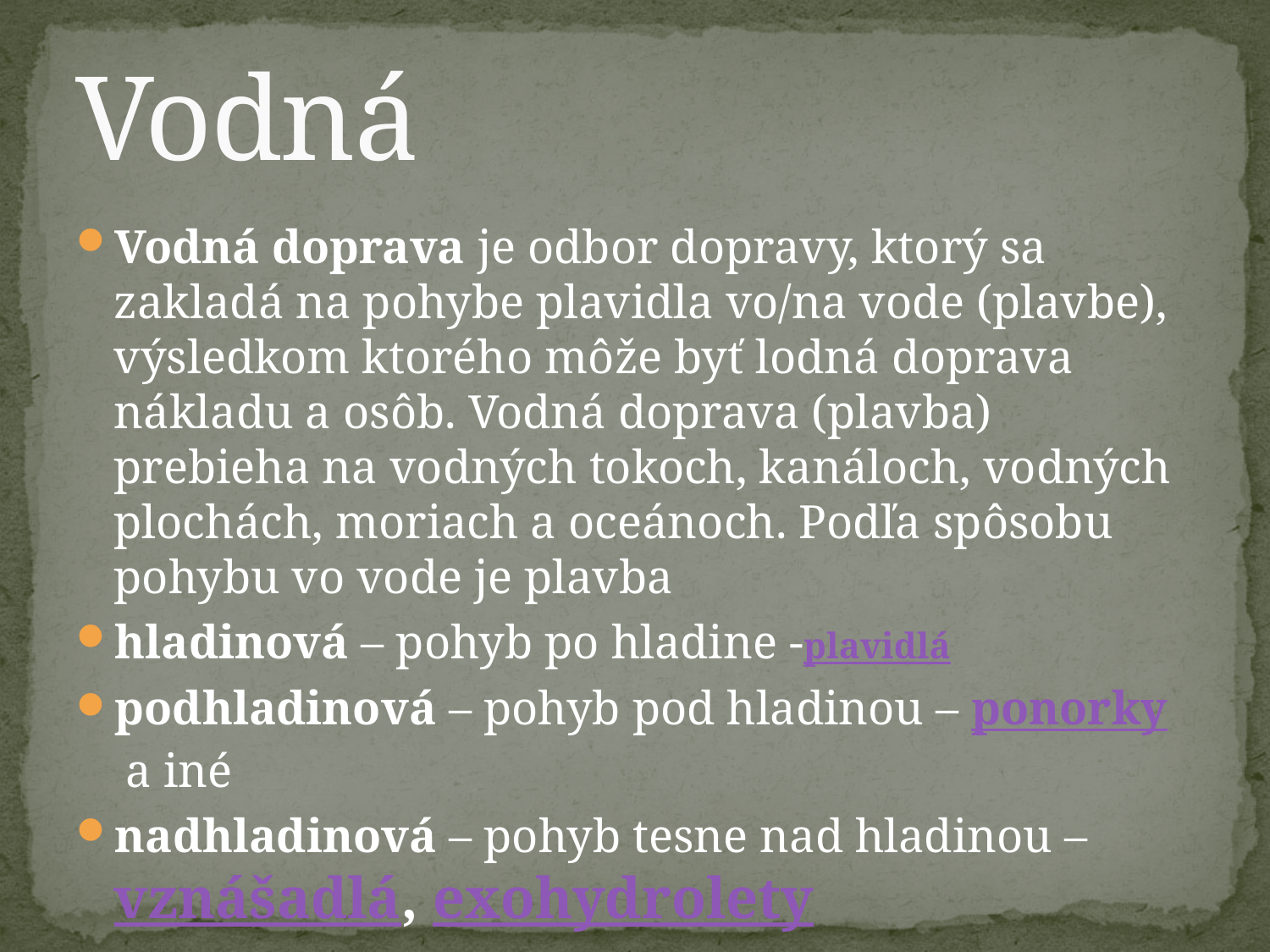

# Vodná
Vodná doprava je odbor dopravy, ktorý sa zakladá na pohybe plavidla vo/na vode (plavbe), výsledkom ktorého môže byť lodná doprava nákladu a osôb. Vodná doprava (plavba) prebieha na vodných tokoch, kanáloch, vodných plochách, moriach a oceánoch. Podľa spôsobu pohybu vo vode je plavba
hladinová – pohyb po hladine -plavidlá
podhladinová – pohyb pod hladinou – ponorky a iné
nadhladinová – pohyb tesne nad hladinou – vznášadlá, exohydrolety